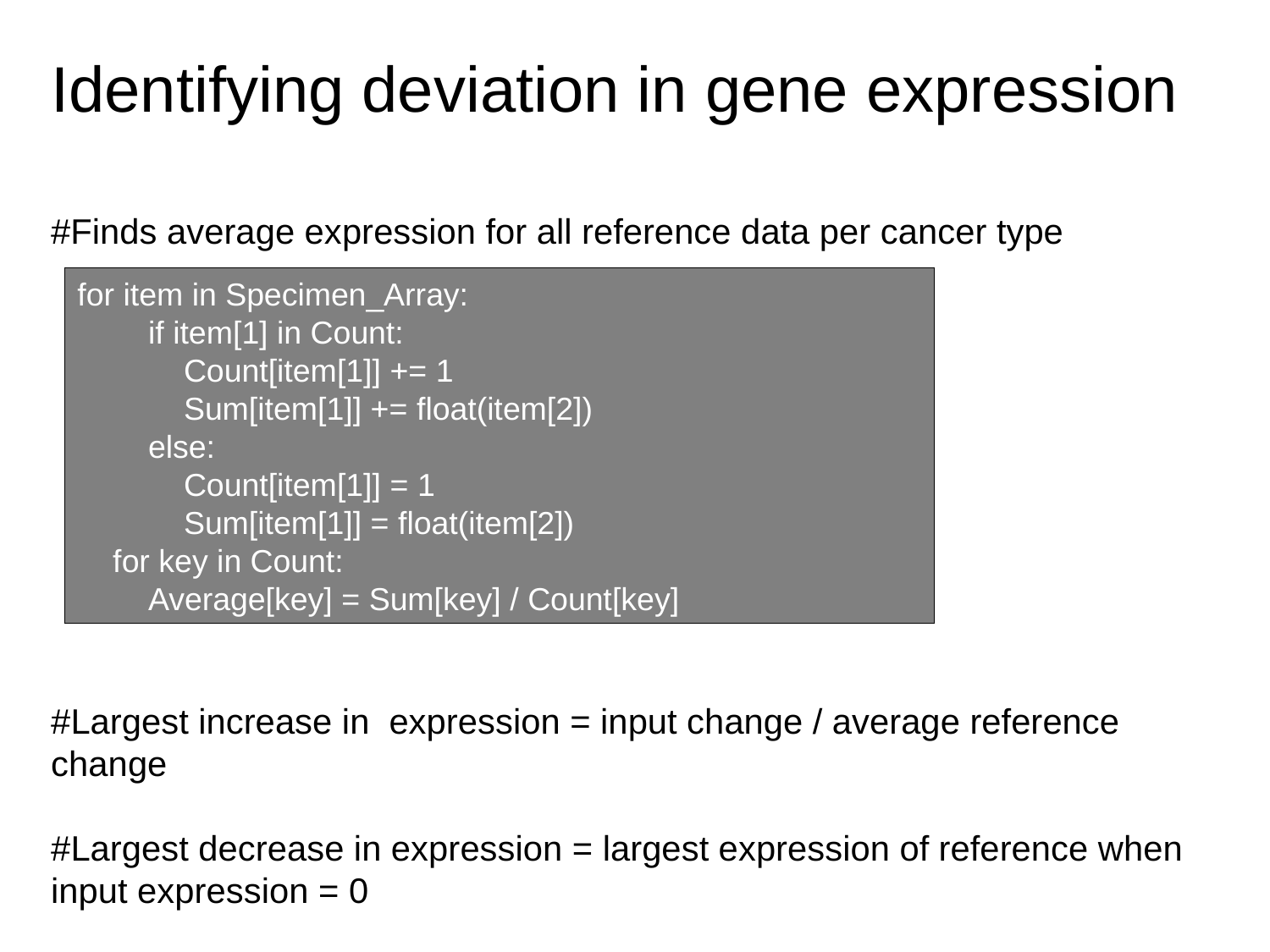

# Identifying deviation in gene expression
#Finds average expression for all reference data per cancer type
for item in Specimen_Array:
        if item[1] in Count:
            Count[item[1]] += 1
            Sum[item[1]] += float(item[2])
        else:
            Count[item[1]] = 1
            Sum[item[1]] = float(item[2])
    for key in Count:
        Average[key] = Sum[key] / Count[key]
#Largest increase in  expression = input change / average reference change

#Largest decrease in expression = largest expression of reference when input expression = 0